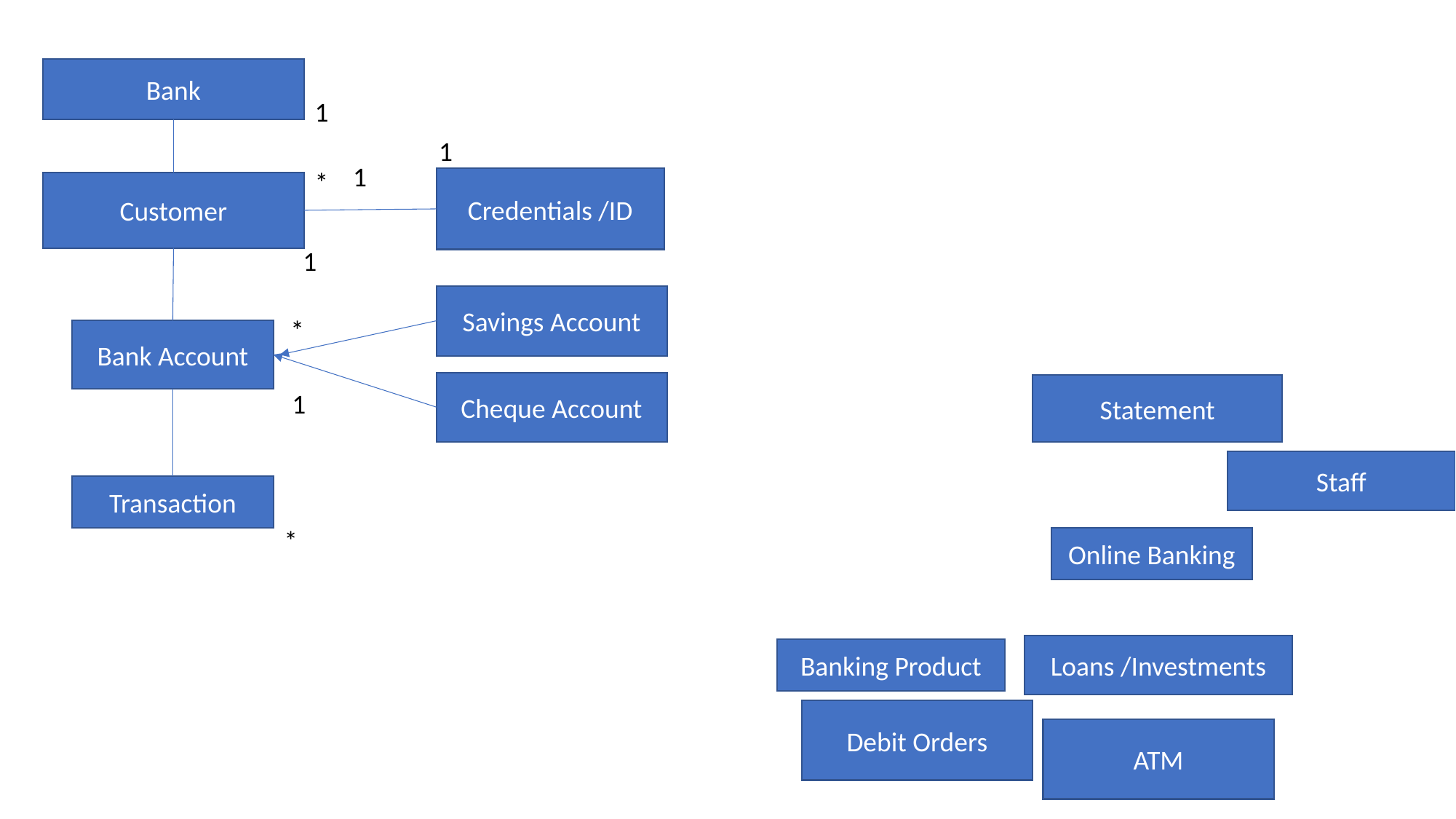

Bank
1
1
1
*
Credentials /ID
Customer
1
Savings Account
*
Bank Account
Cheque Account
Statement
1
Staff
Transaction
*
Online Banking
Loans /Investments
Banking Product
Debit Orders
ATM